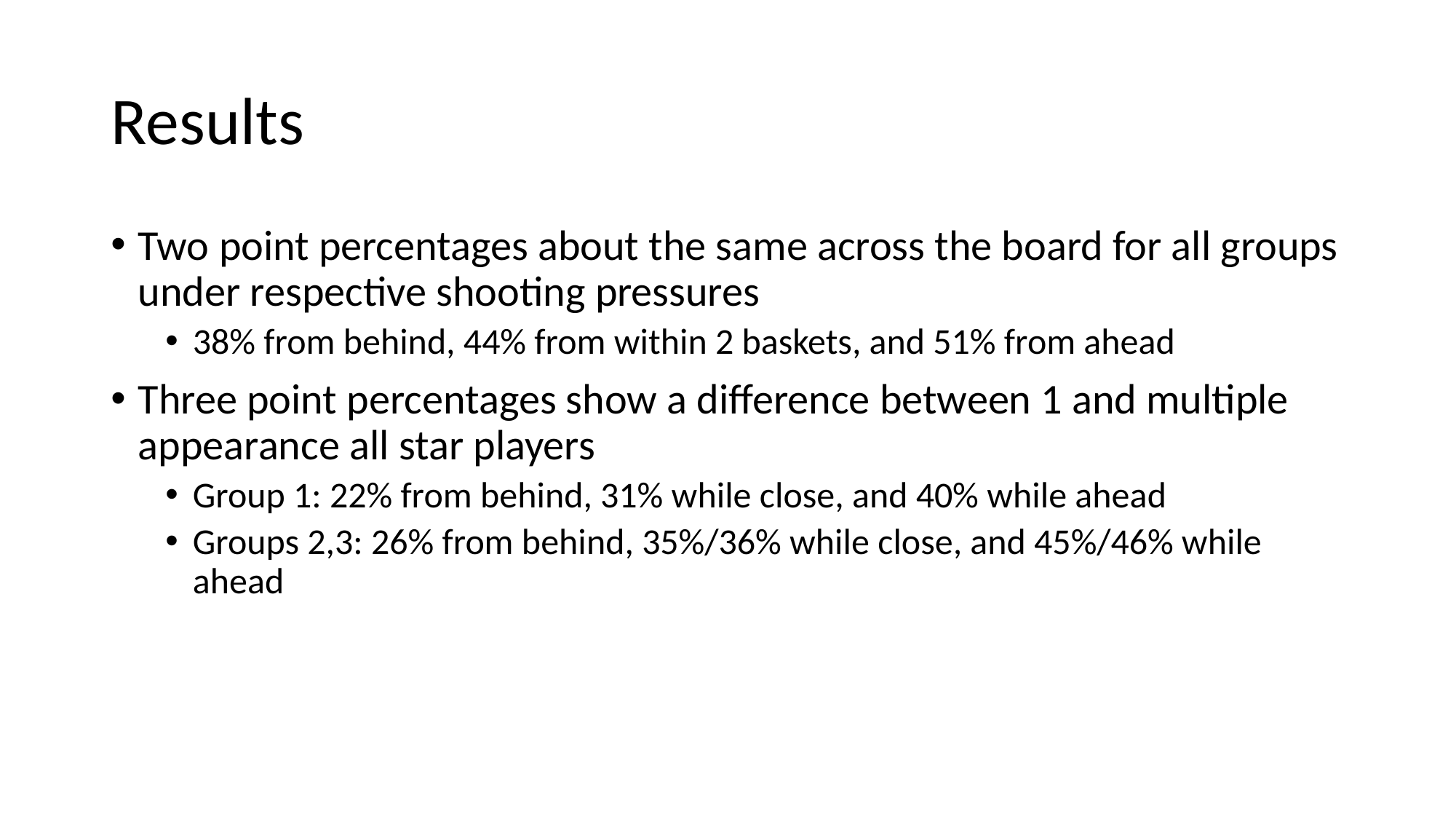

# Results
Two point percentages about the same across the board for all groups under respective shooting pressures
38% from behind, 44% from within 2 baskets, and 51% from ahead
Three point percentages show a difference between 1 and multiple appearance all star players
Group 1: 22% from behind, 31% while close, and 40% while ahead
Groups 2,3: 26% from behind, 35%/36% while close, and 45%/46% while ahead